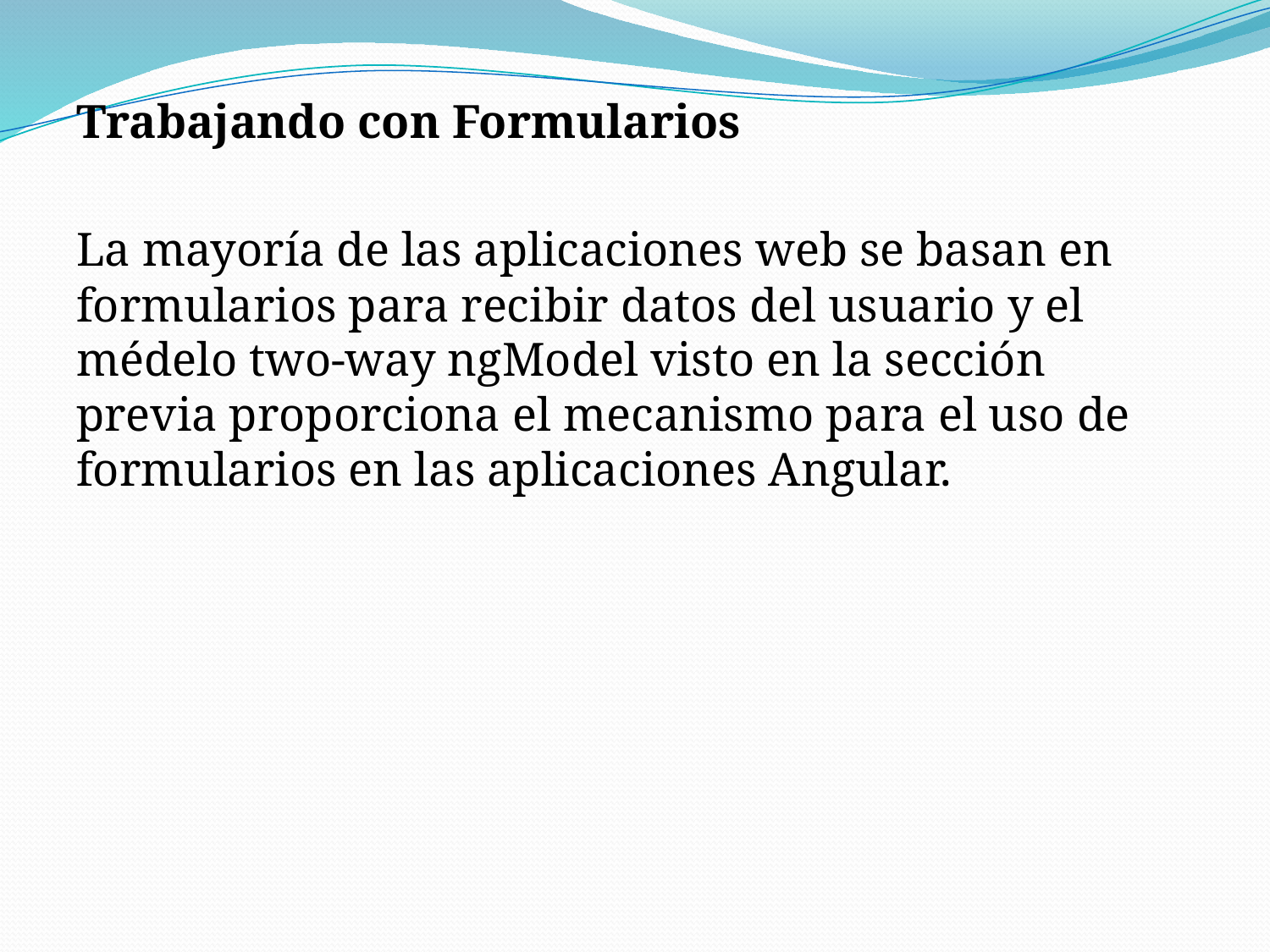

Trabajando con Formularios

La mayoría de las aplicaciones web se basan en formularios para recibir datos del usuario y el médelo two-way ngModel visto en la sección previa proporciona el mecanismo para el uso de formularios en las aplicaciones Angular.